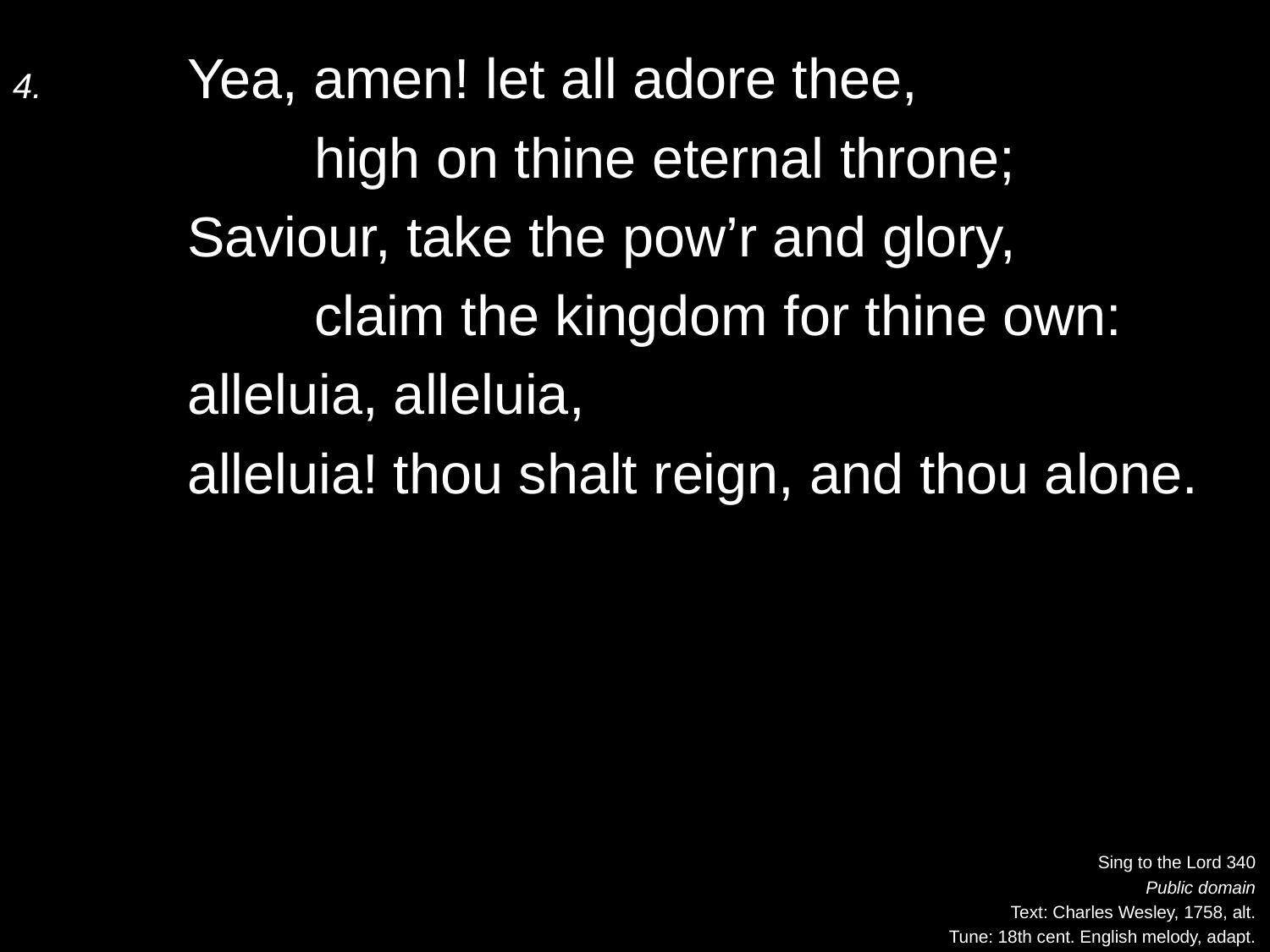

4.	Yea, amen! let all adore thee,
		high on thine eternal throne;
	Saviour, take the pow’r and glory,
		claim the kingdom for thine own:
	alleluia, alleluia,
	alleluia! thou shalt reign, and thou alone.
Sing to the Lord 340
Public domain
Text: Charles Wesley, 1758, alt.
Tune: 18th cent. English melody, adapt.